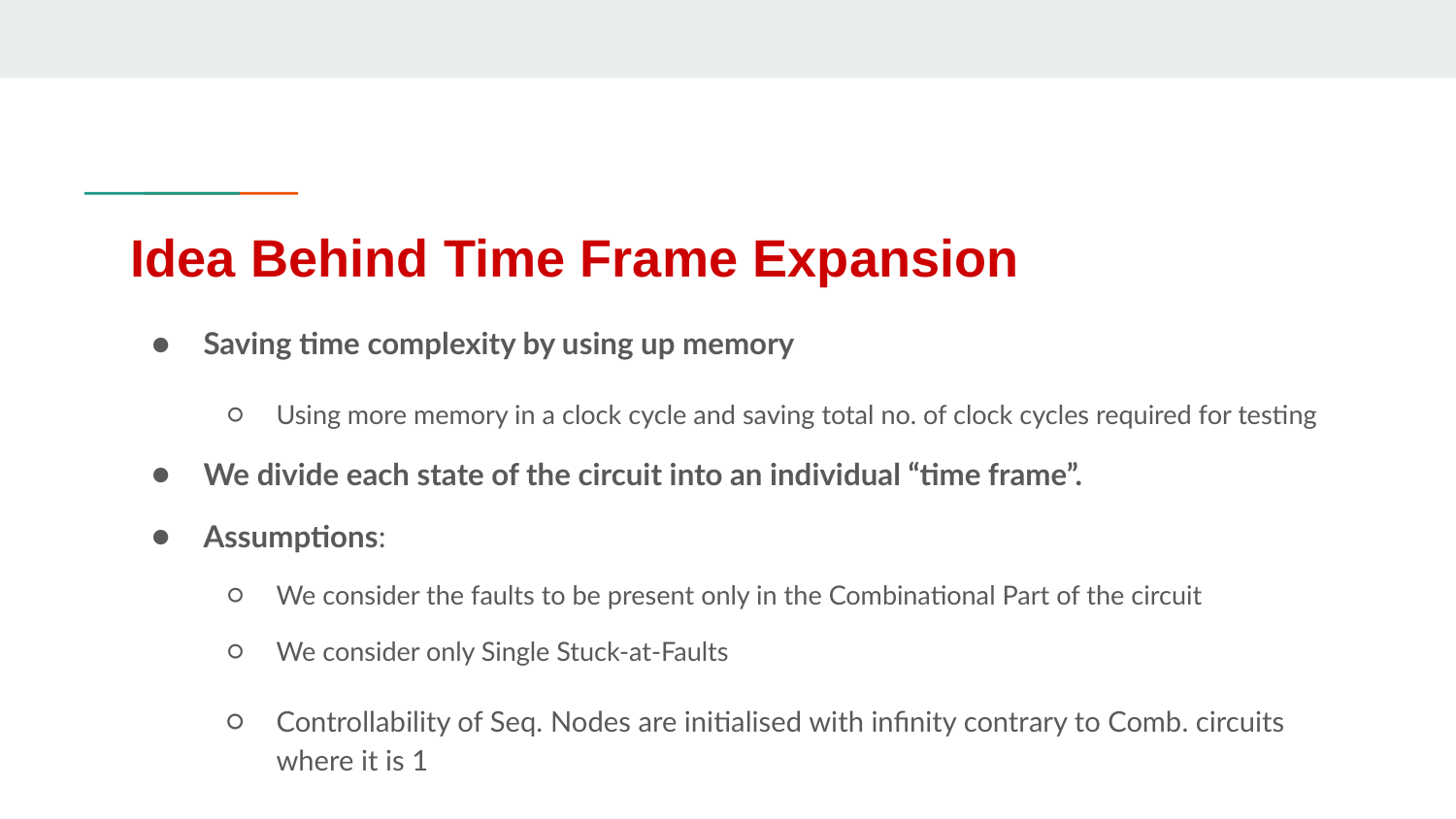

# Idea Behind Time Frame Expansion
Saving time complexity by using up memory
Using more memory in a clock cycle and saving total no. of clock cycles required for testing
We divide each state of the circuit into an individual “time frame”.
Assumptions:
We consider the faults to be present only in the Combinational Part of the circuit
We consider only Single Stuck-at-Faults
Controllability of Seq. Nodes are initialised with infinity contrary to Comb. circuits where it is 1